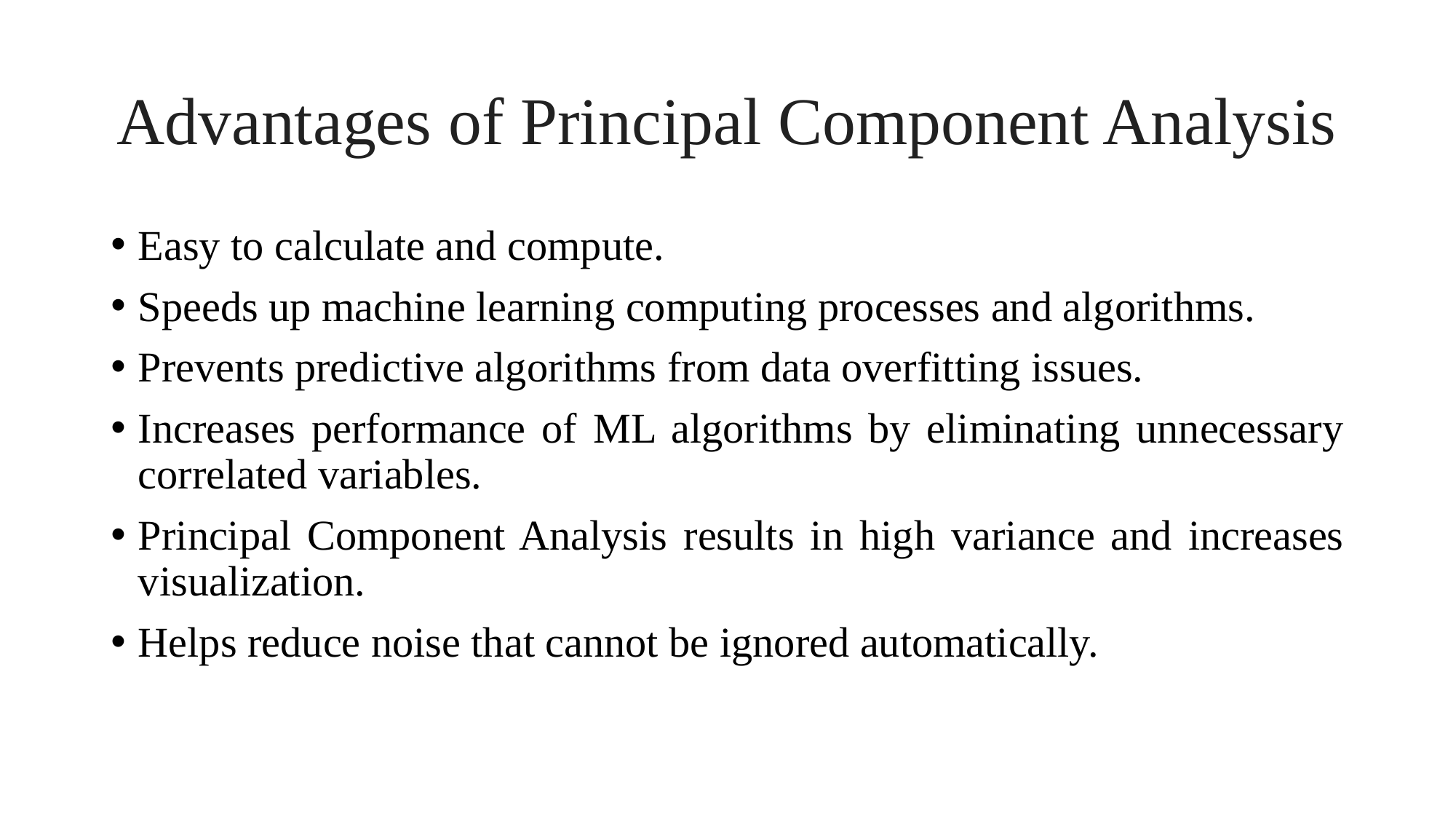

# Advantages of Principal Component Analysis
Easy to calculate and compute.
Speeds up machine learning computing processes and algorithms.
Prevents predictive algorithms from data overfitting issues.
Increases performance of ML algorithms by eliminating unnecessary correlated variables.
Principal Component Analysis results in high variance and increases visualization.
Helps reduce noise that cannot be ignored automatically.